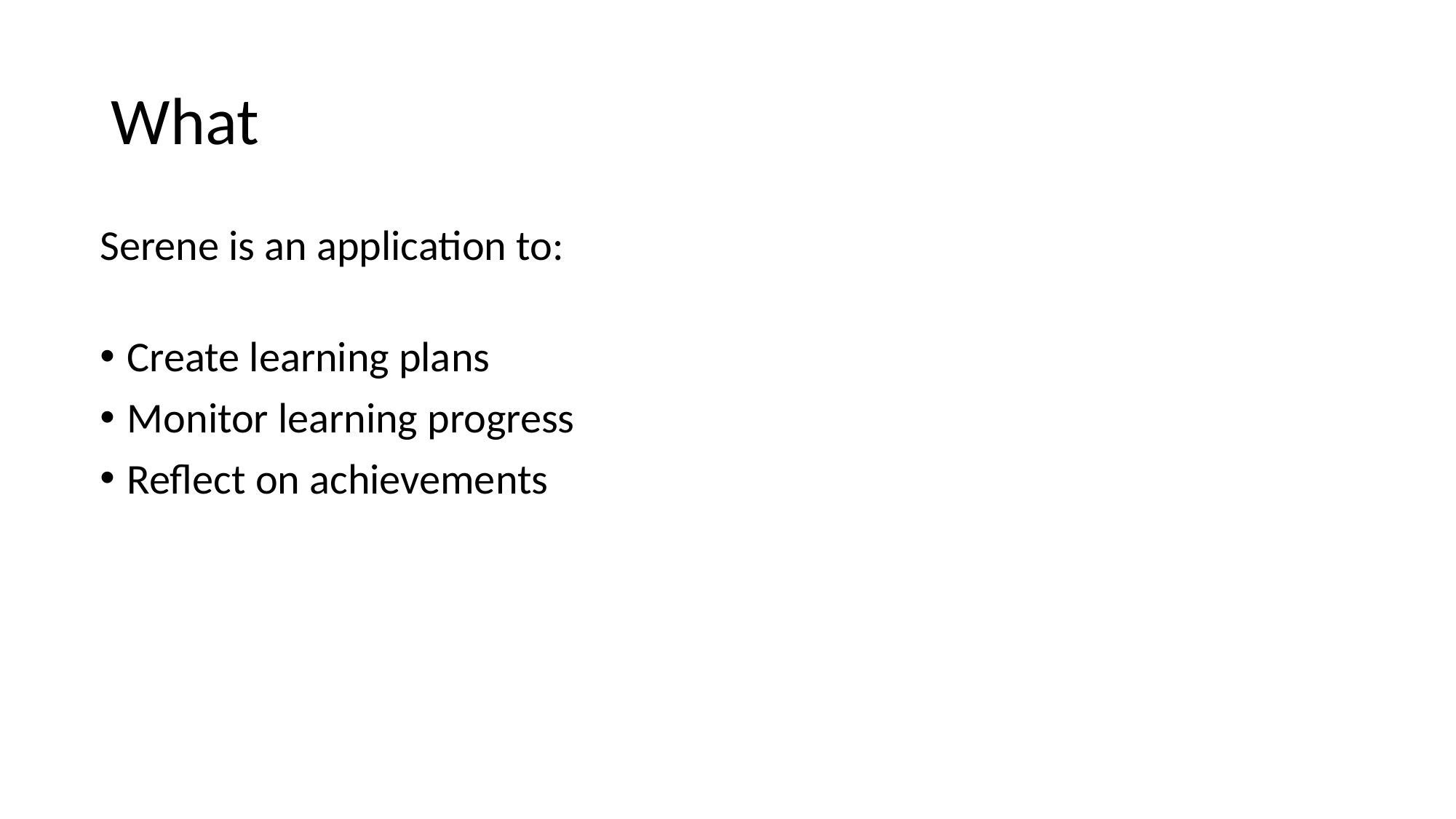

# What
Serene is an application to:
Create learning plans
Monitor learning progress
Reflect on achievements